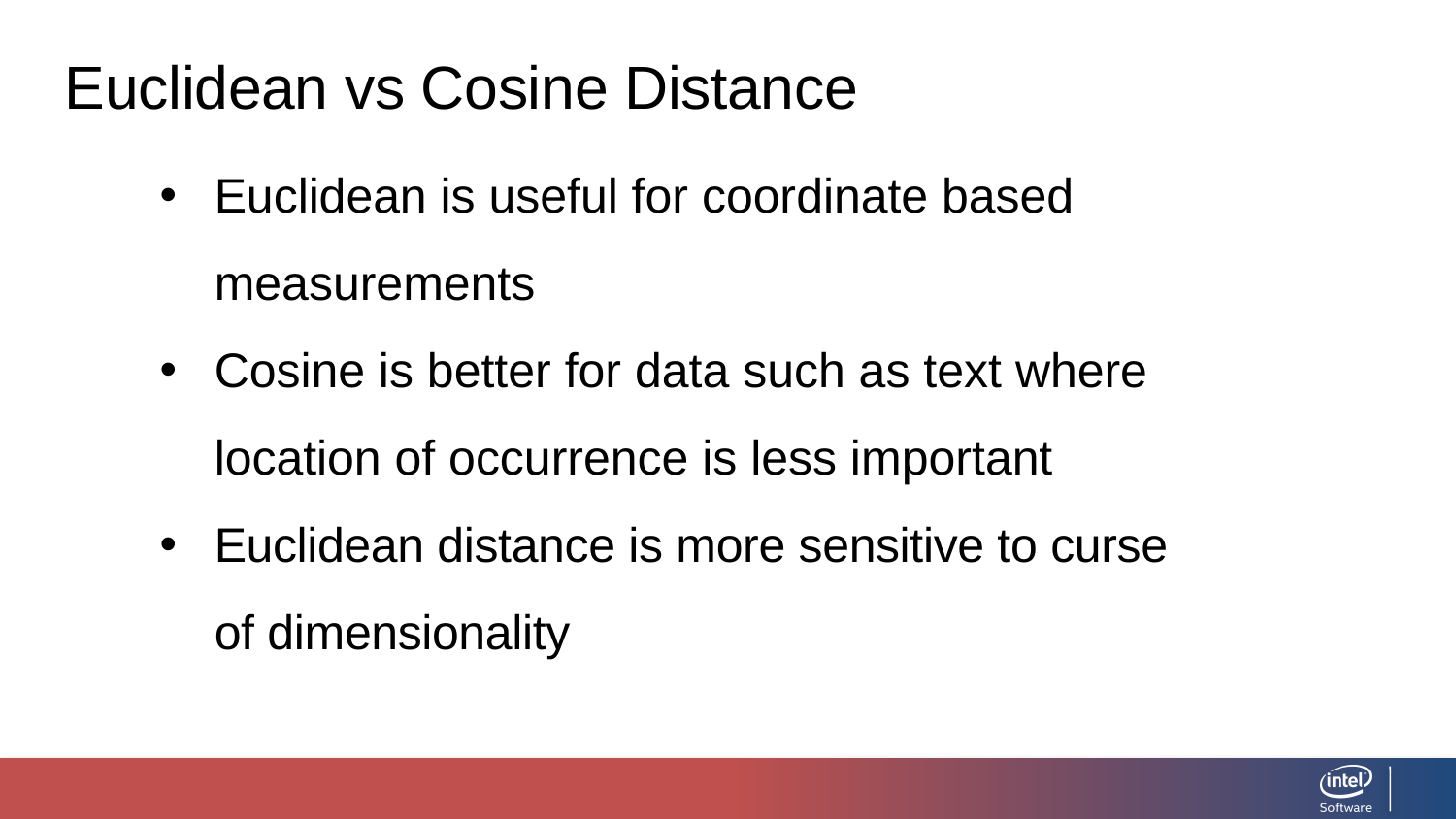

Euclidean vs Cosine Distance
Euclidean is useful for coordinate based measurements
Cosine is better for data such as text where location of occurrence is less important
Euclidean distance is more sensitive to curse of dimensionality